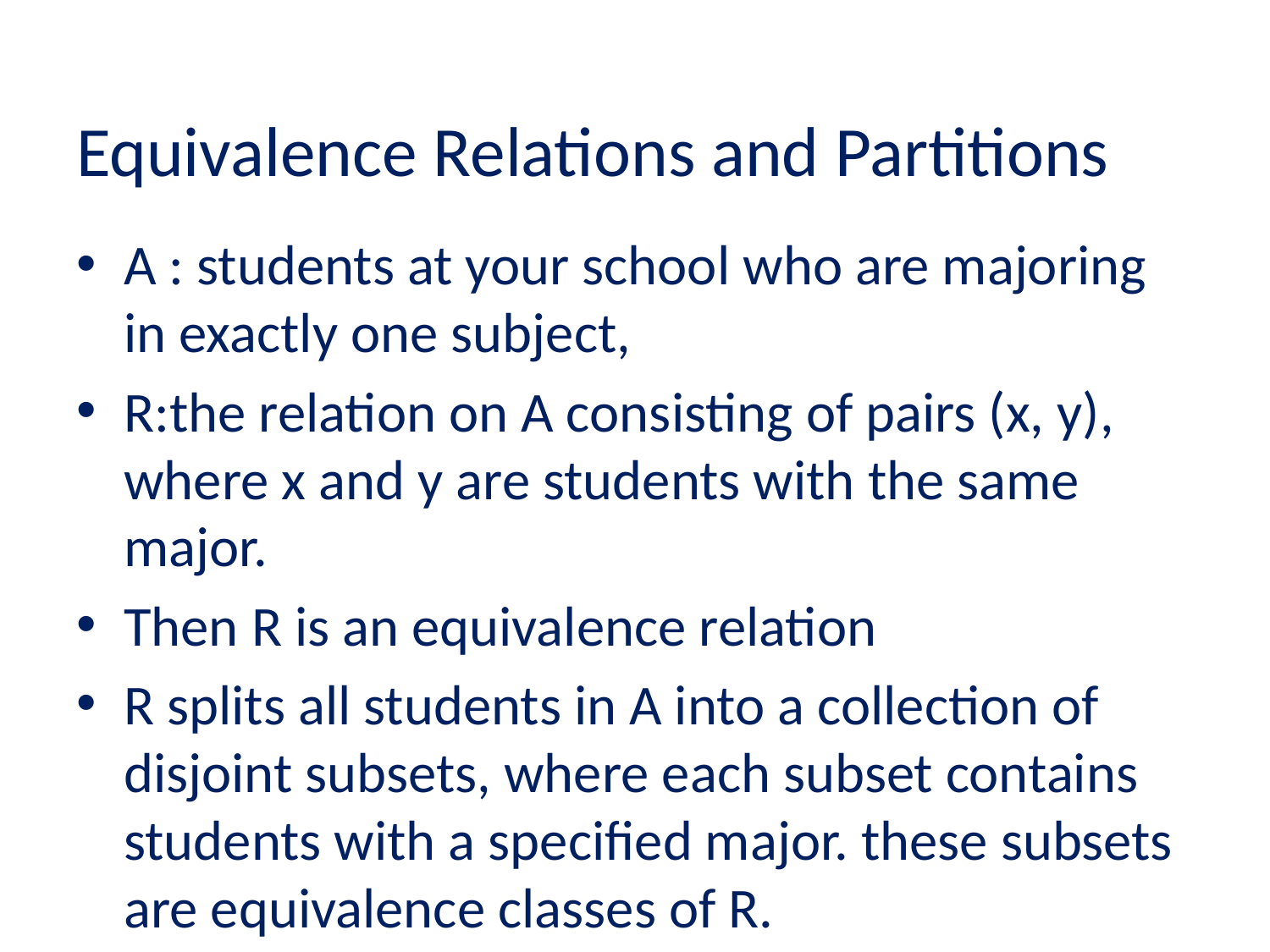

# Equivalence Relations and Partitions
A : students at your school who are majoring in exactly one subject,
R:the relation on A consisting of pairs (x, y), where x and y are students with the same major.
Then R is an equivalence relation
R splits all students in A into a collection of disjoint subsets, where each subset contains students with a specified major. these subsets are equivalence classes of R.
111